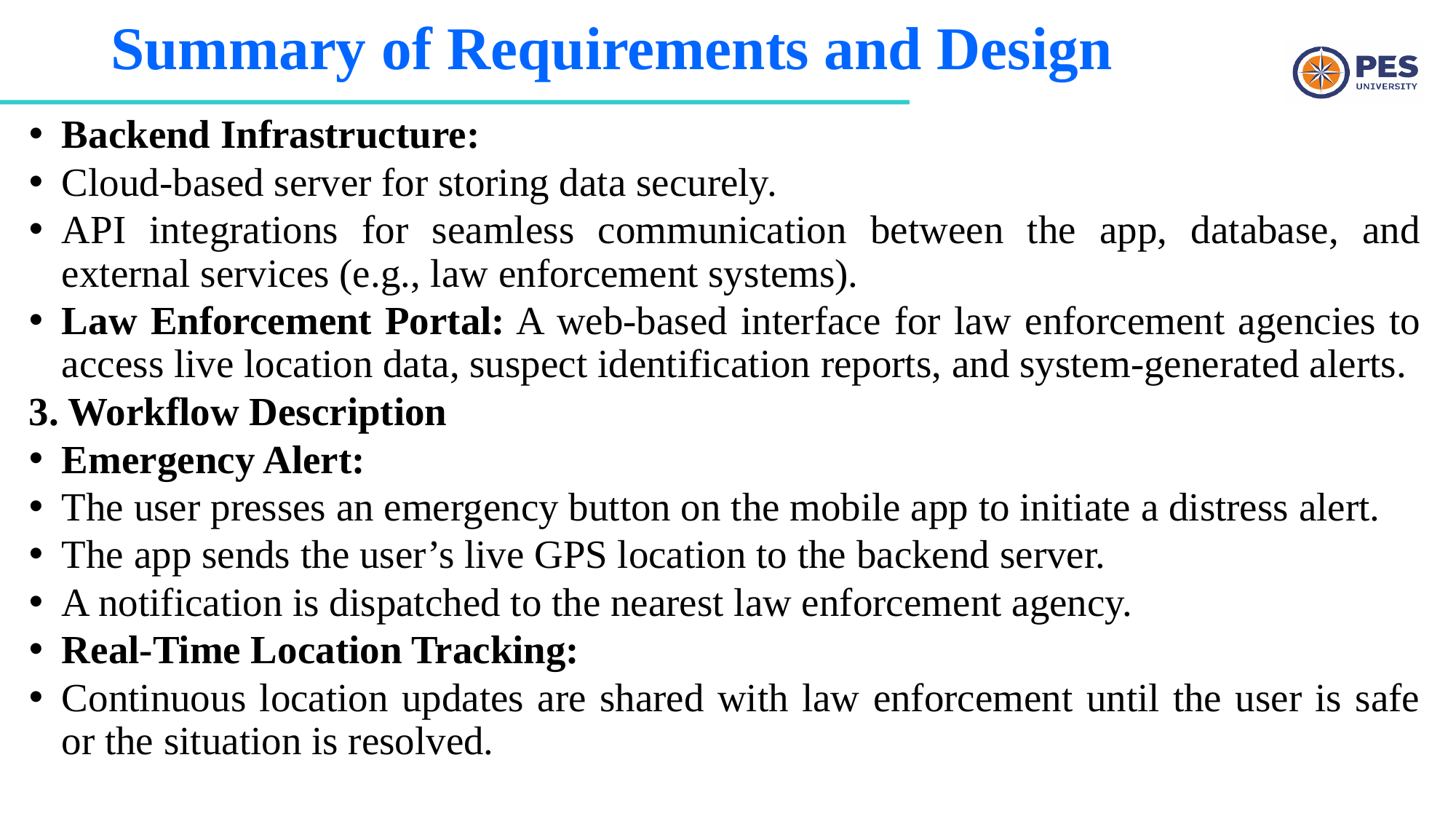

# Summary of Requirements and Design
Backend Infrastructure:
Cloud-based server for storing data securely.
API integrations for seamless communication between the app, database, and external services (e.g., law enforcement systems).
Law Enforcement Portal: A web-based interface for law enforcement agencies to access live location data, suspect identification reports, and system-generated alerts.
3. Workflow Description
Emergency Alert:
The user presses an emergency button on the mobile app to initiate a distress alert.
The app sends the user’s live GPS location to the backend server.
A notification is dispatched to the nearest law enforcement agency.
Real-Time Location Tracking:
Continuous location updates are shared with law enforcement until the user is safe or the situation is resolved.